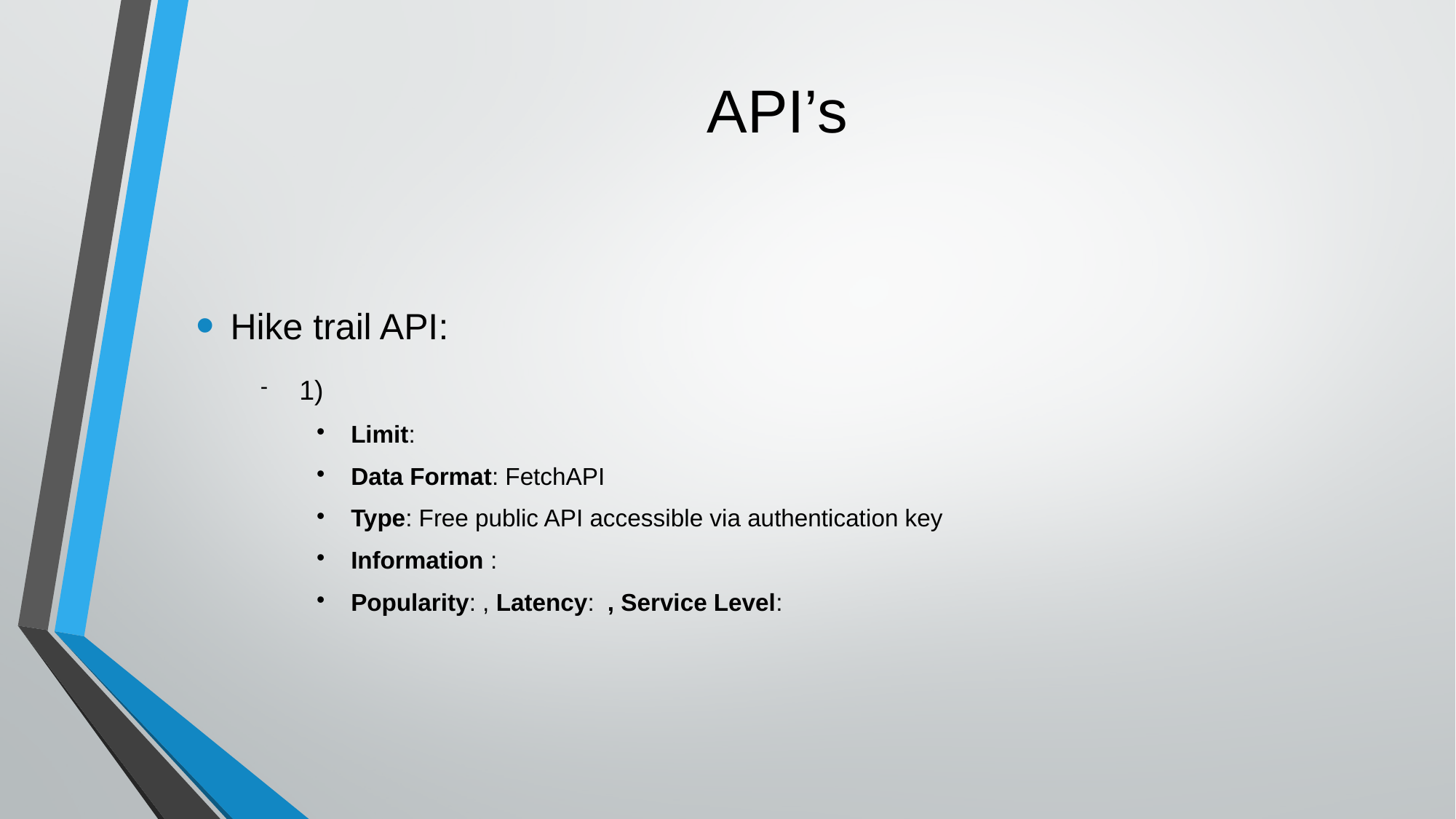

API’s
Hike trail API:
1)
Limit:
Data Format: FetchAPI
Type: Free public API accessible via authentication key
Information :
Popularity: , Latency:  , Service Level: